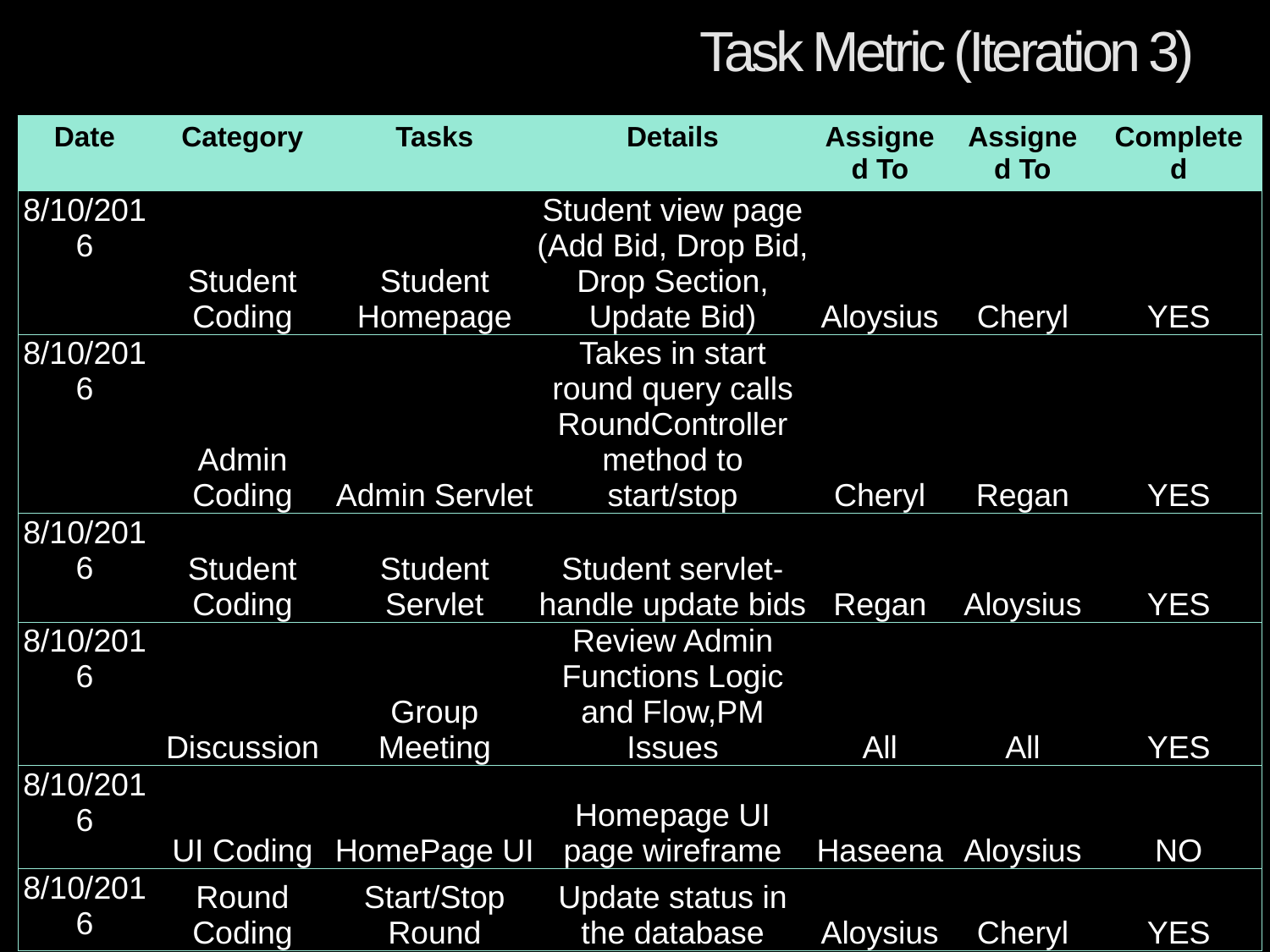

Task Metric (Iteration 3)
| Date | Category | Tasks | Details | Assigned To | Assigned To | Completed |
| --- | --- | --- | --- | --- | --- | --- |
| 8/10/2016 | Student Coding | Student Homepage | Student view page (Add Bid, Drop Bid, Drop Section, Update Bid) | Aloysius | Cheryl | YES |
| 8/10/2016 | Admin Coding | Admin Servlet | Takes in start round query calls RoundController method to start/stop | Cheryl | Regan | YES |
| 8/10/2016 | Student Coding | Student Servlet | Student servlet-handle update bids | Regan | Aloysius | YES |
| 8/10/2016 | Discussion | Group Meeting | Review Admin Functions Logic and Flow,PM Issues | All | All | YES |
| 8/10/2016 | UI Coding | HomePage UI | Homepage UI page wireframe | Haseena | Aloysius | NO |
| 8/10/2016 | Round Coding | Start/Stop Round | Update status in the database | Aloysius | Cheryl | YES |